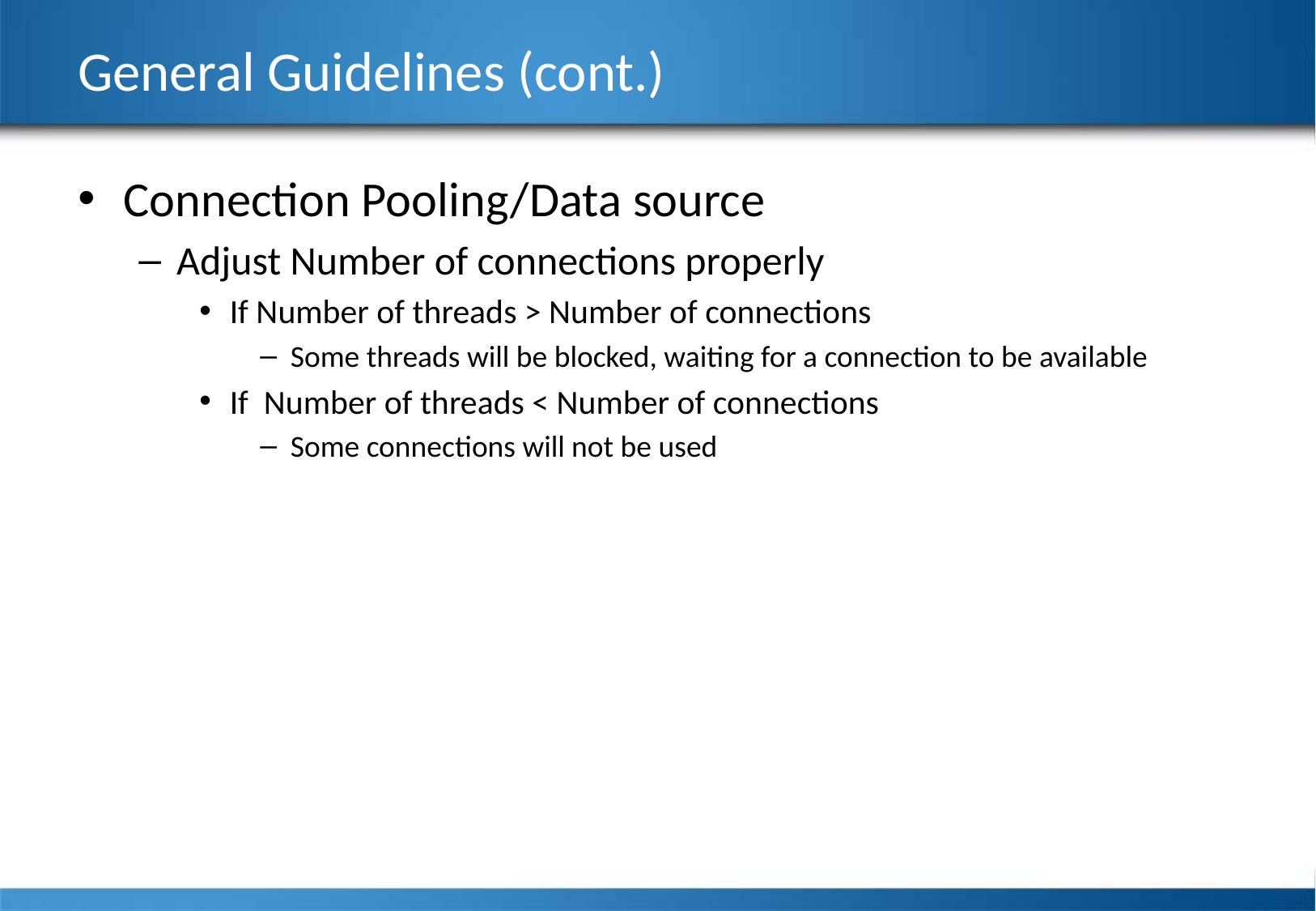

# General Guidelines (cont.)
Connection Pooling/Data source
Adjust Number of connections properly
If Number of threads > Number of connections
Some threads will be blocked, waiting for a connection to be available
If  Number of threads < Number of connections
Some connections will not be used